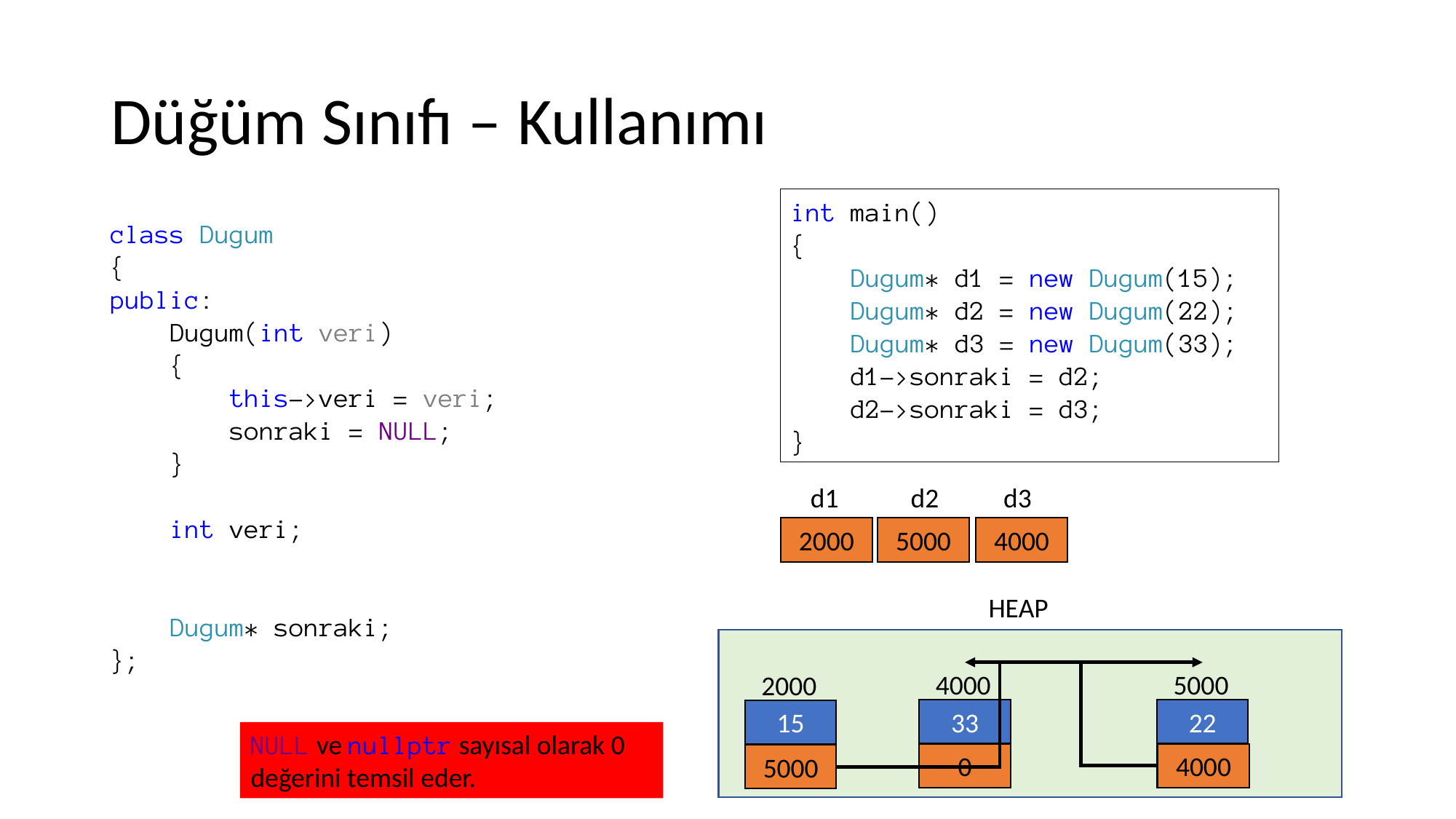

# Düğüm Sınıfı – Kullanımı
int main()
{
    Dugum* d1 = new Dugum(15);
    Dugum* d2 = new Dugum(22);
    Dugum* d3 = new Dugum(33);
    d1->sonraki = d2;
    d2->sonraki = d3;
}
class Dugum
{
public:
    Dugum(int veri)
    {
        this->veri = veri;
        sonraki = NULL;
    }
    int veri;

    Dugum* sonraki;
};
d1
d2
d3
2000
5000
4000
HEAP

4000
5000
2000
33
22
15
NULL ve nullptr sayısal olarak 0 değerini temsil eder.
0
0
4000
0
5000